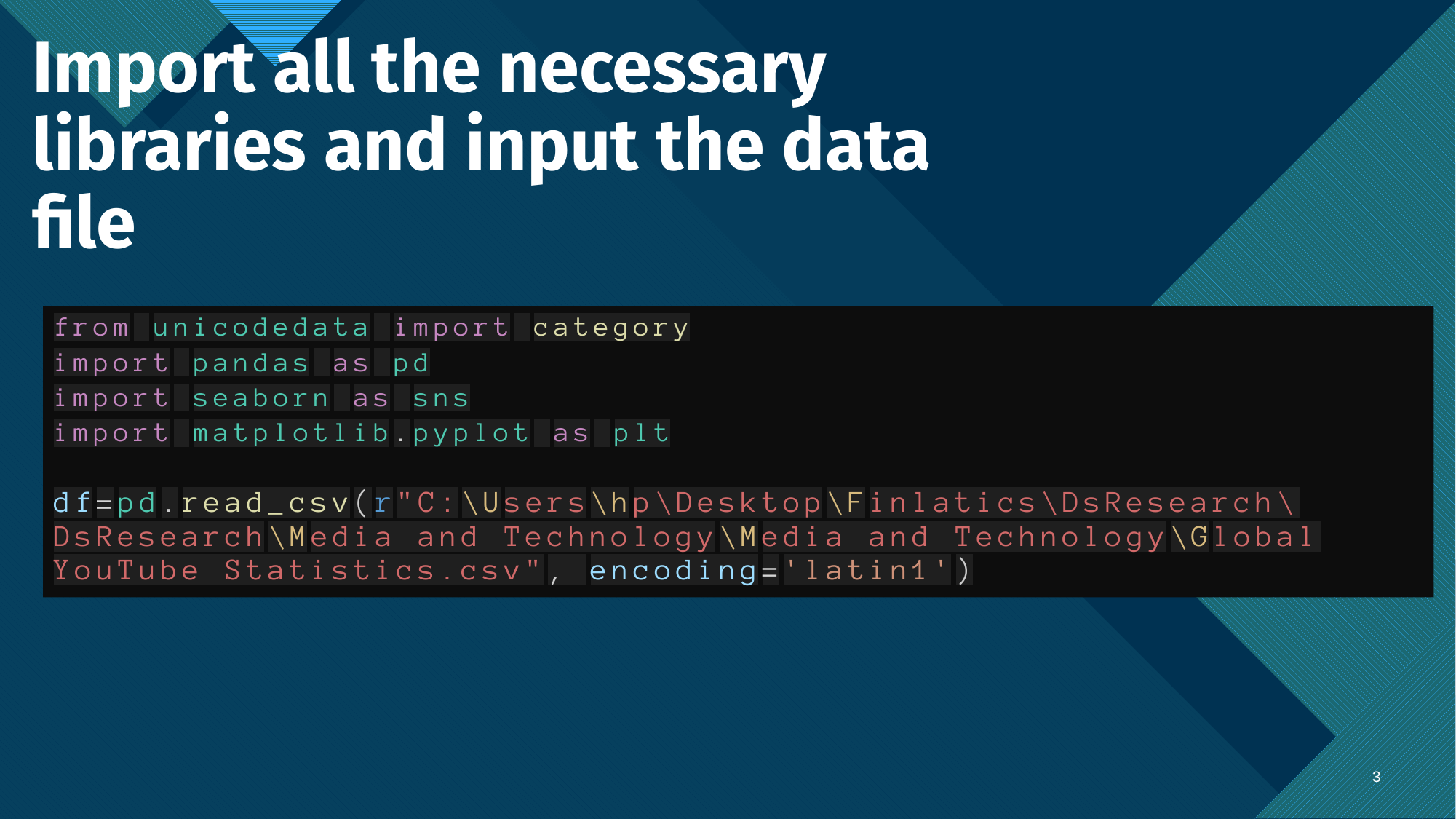

# Import all the necessary libraries and input the data file
from unicodedata import category
import pandas as pd
import seaborn as sns
import matplotlib.pyplot as plt
df=pd.read_csv(r"C:\Users\hp\Desktop\Finlatics\DsResearch\DsResearch\Media and Technology\Media and Technology\Global YouTube Statistics.csv", encoding='latin1')

3